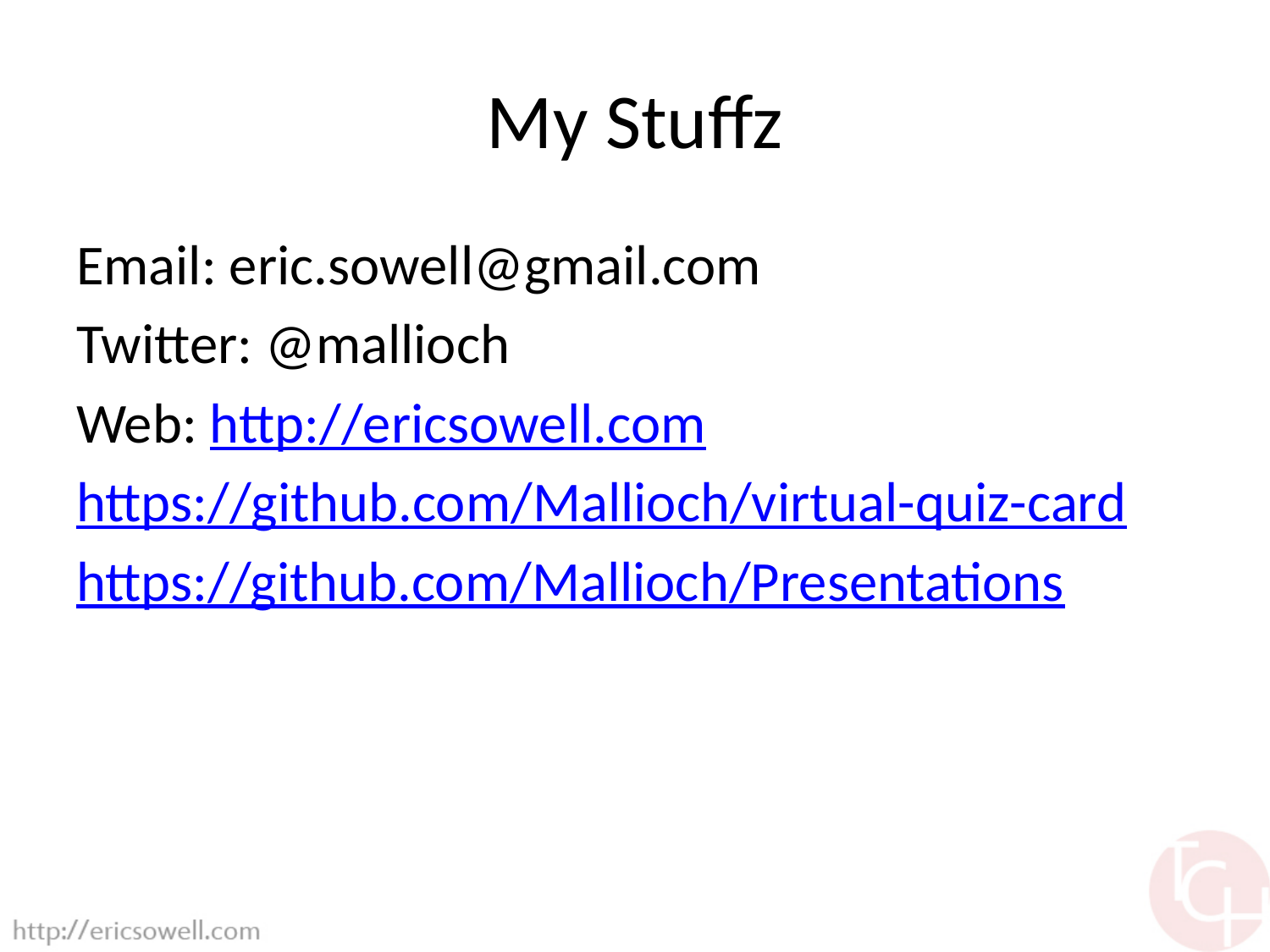

# My Stuffz
Email: eric.sowell@gmail.com
Twitter: @mallioch
Web: http://ericsowell.com
https://github.com/Mallioch/virtual-quiz-card
https://github.com/Mallioch/Presentations